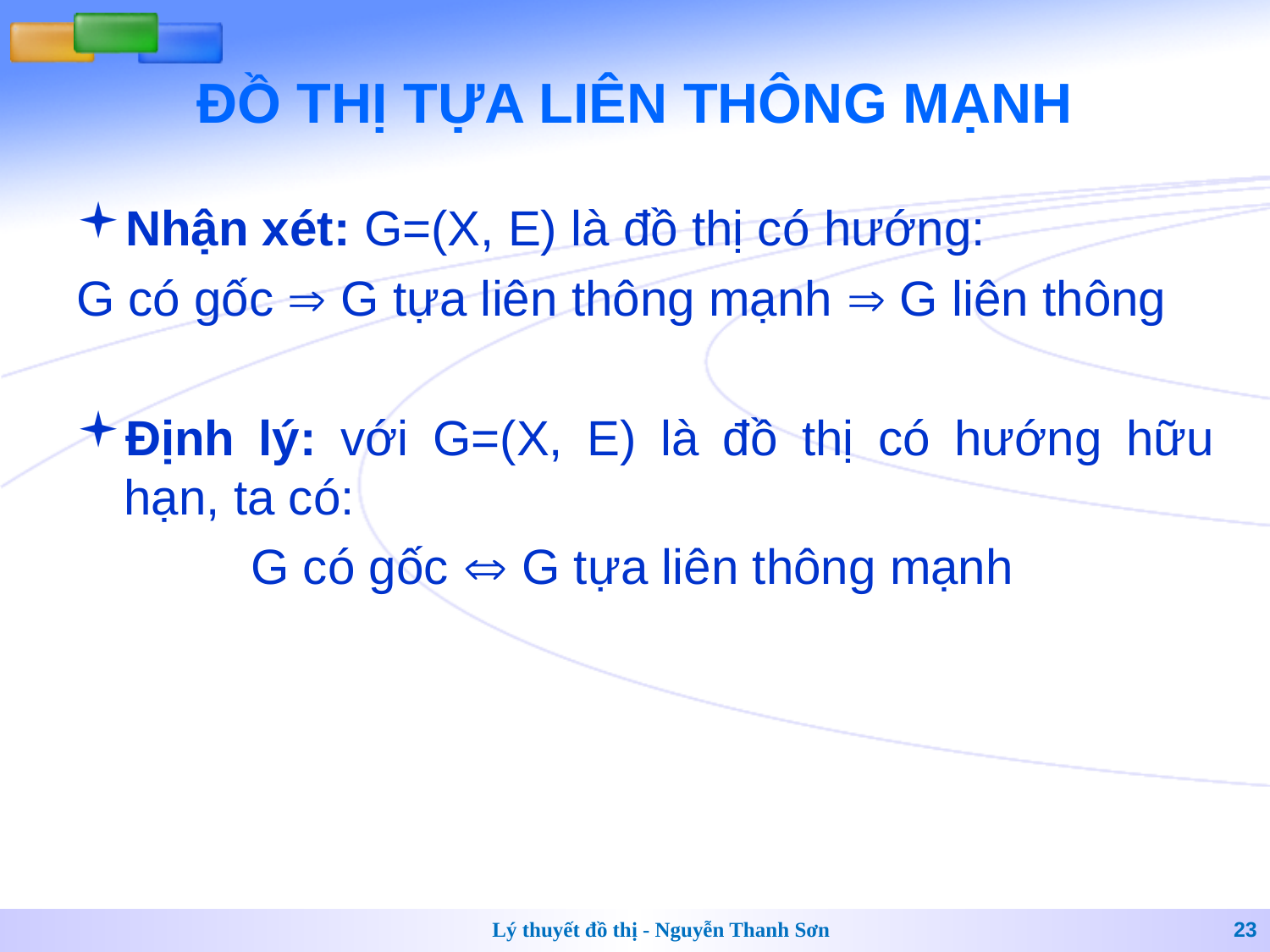

# ĐỒ THỊ TỰA LIÊN THÔNG MẠNH
Nhận xét: G=(X, E) là đồ thị có hướng:
G có gốc ⇒ G tựa liên thông mạnh ⇒ G liên thông

Định lý: với G=(X, E) là đồ thị có hướng hữu hạn, ta có:
		G có gốc ⇔ G tựa liên thông mạnh

Lý thuyết đồ thị - Nguyễn Thanh Sơn
23